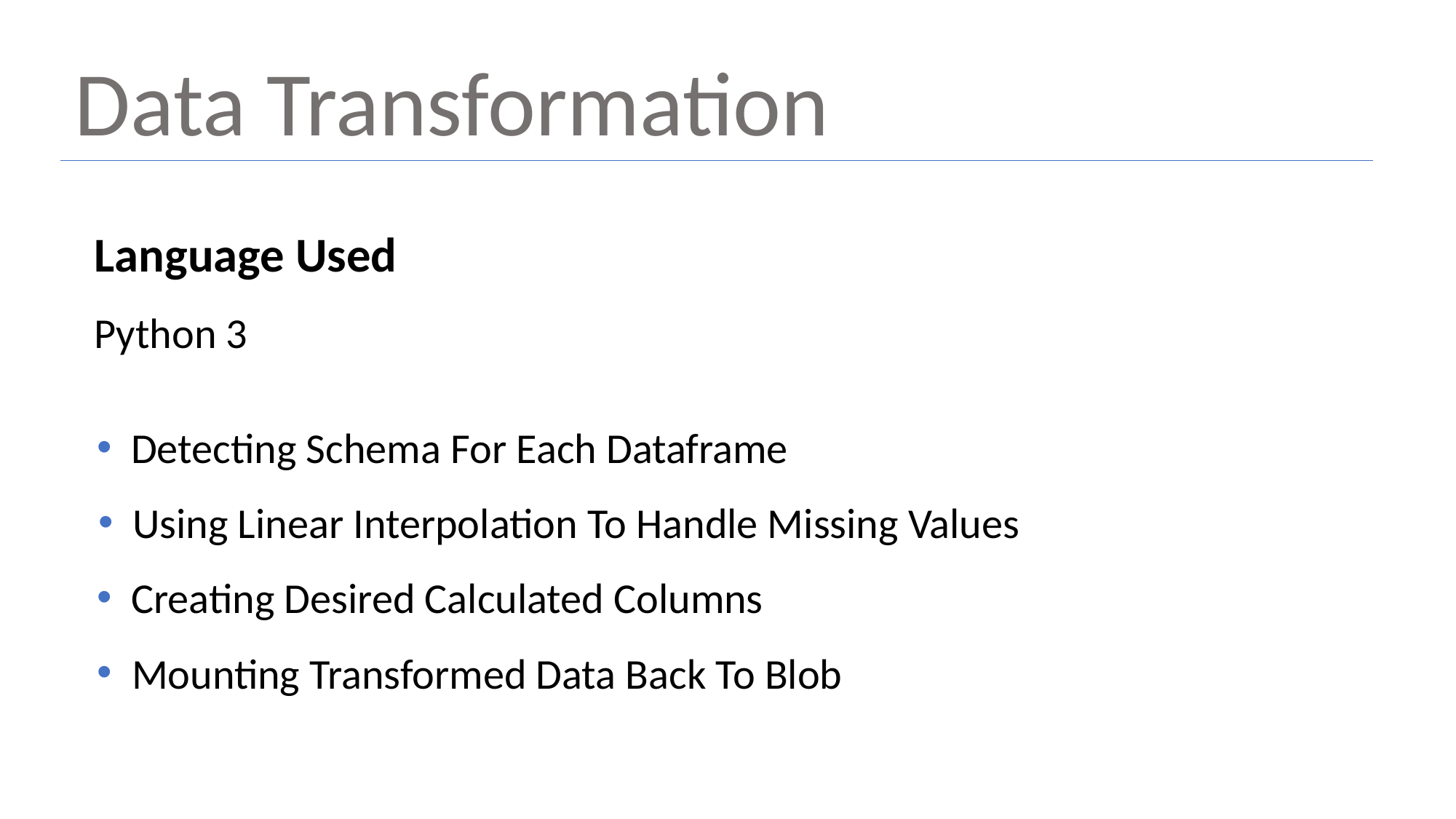

Data Transformation
Language Used
Python 3
Detecting Schema For Each Dataframe
Using Linear Interpolation To Handle Missing Values
Creating Desired Calculated Columns
Mounting Transformed Data Back To Blob